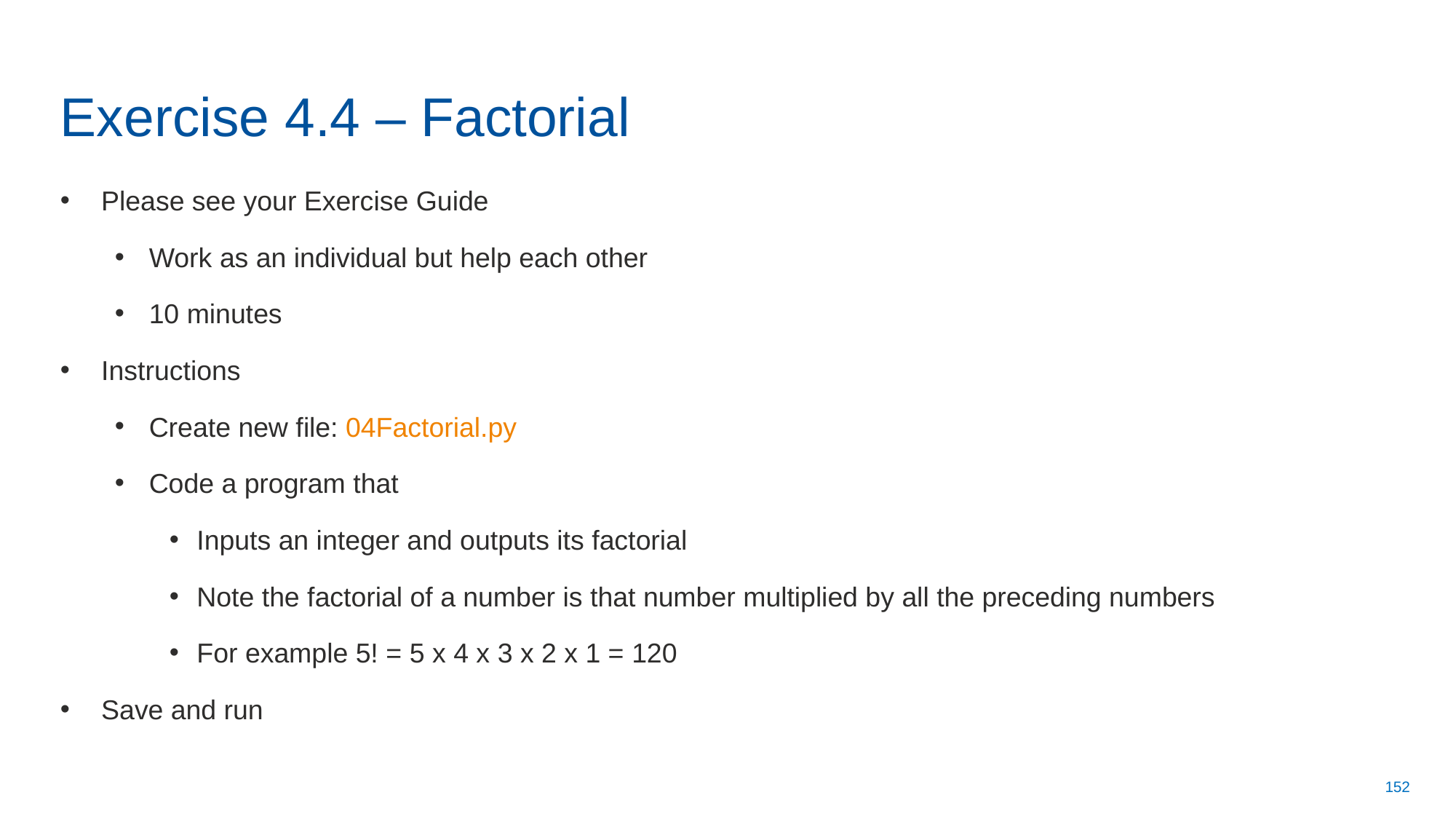

# Exercise 4.4 – Factorial

Please see your Exercise Guide
Work as an individual but help each other
10 minutes
Instructions
Create new file: 04Factorial.py
Code a program that
Inputs an integer and outputs its factorial
Note the factorial of a number is that number multiplied by all the preceding numbers
For example 5! = 5 x 4 x 3 x 2 x 1 = 120
Save and run